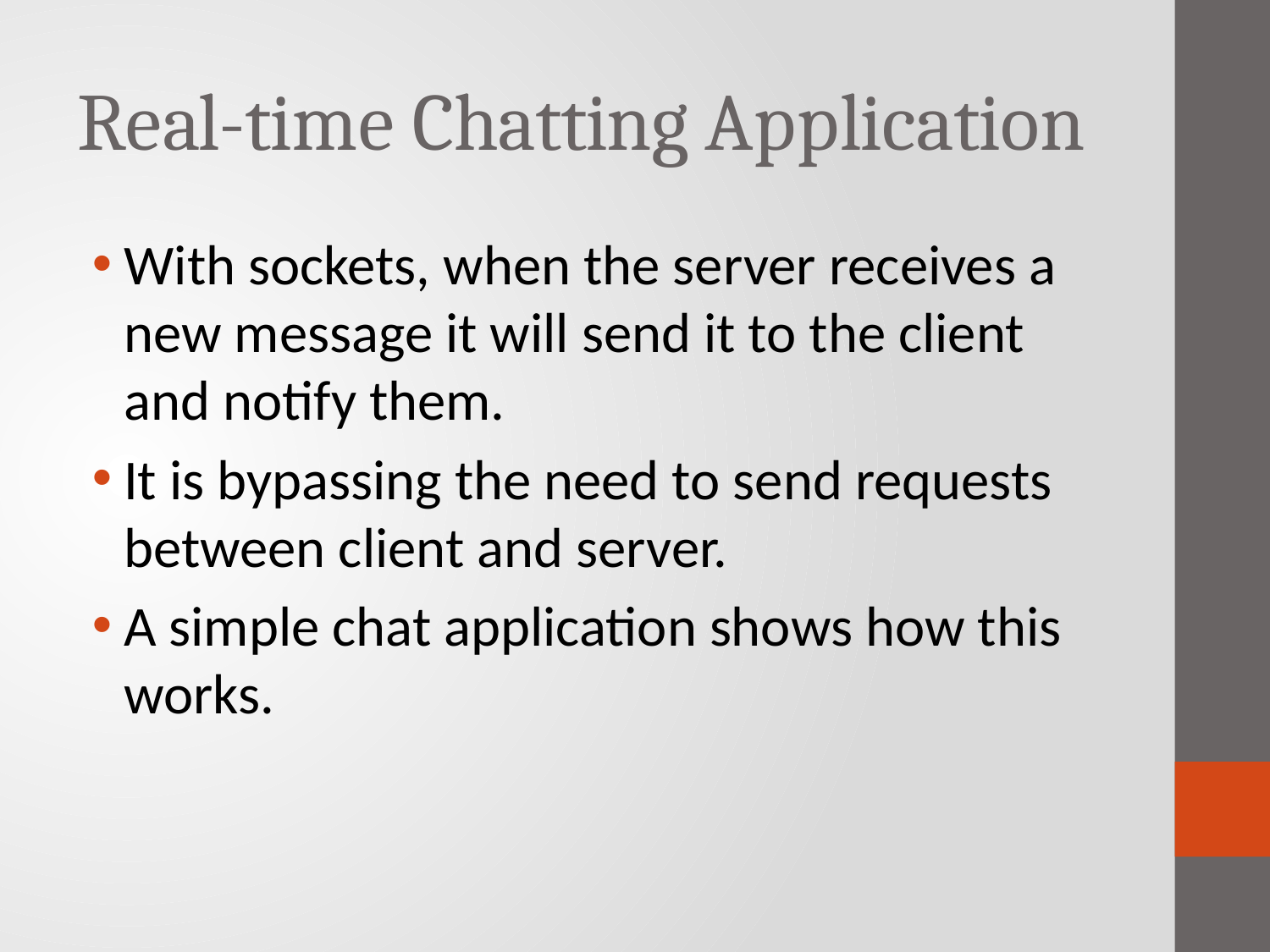

# Real-time Chatting Application
With sockets, when the server receives a new message it will send it to the client and notify them.
It is bypassing the need to send requests between client and server.
A simple chat application shows how this works.